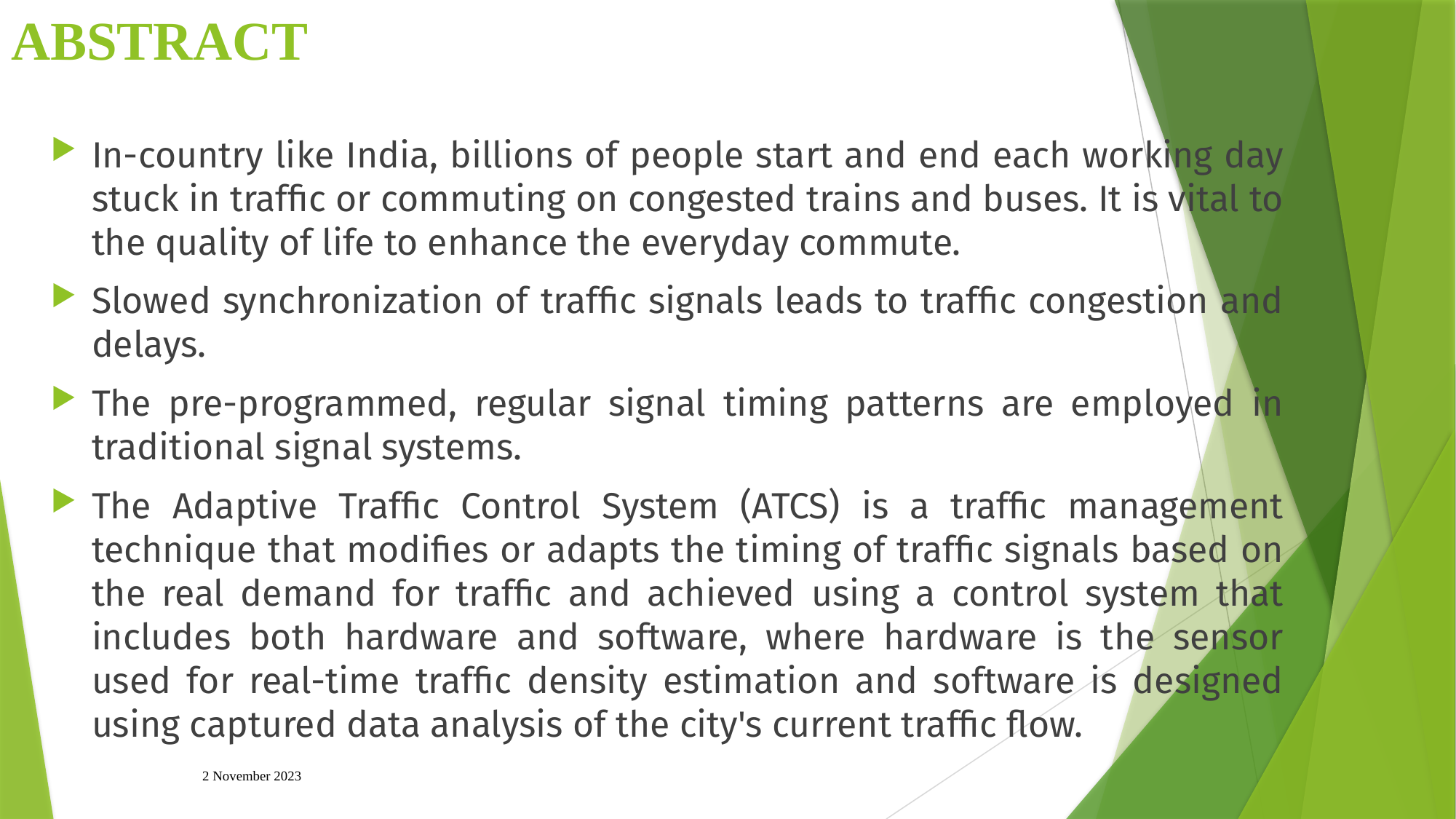

# ABSTRACT
In-country like India, billions of people start and end each working day stuck in traffic or commuting on congested trains and buses. It is vital to the quality of life to enhance the everyday commute.
Slowed synchronization of traffic signals leads to traffic congestion and delays.
The pre-programmed, regular signal timing patterns are employed in traditional signal systems.
The Adaptive Traffic Control System (ATCS) is a traffic management technique that modifies or adapts the timing of traffic signals based on the real demand for traffic and achieved using a control system that includes both hardware and software, where hardware is the sensor used for real-time traffic density estimation and software is designed using captured data analysis of the city's current traffic flow.
2 November 2023